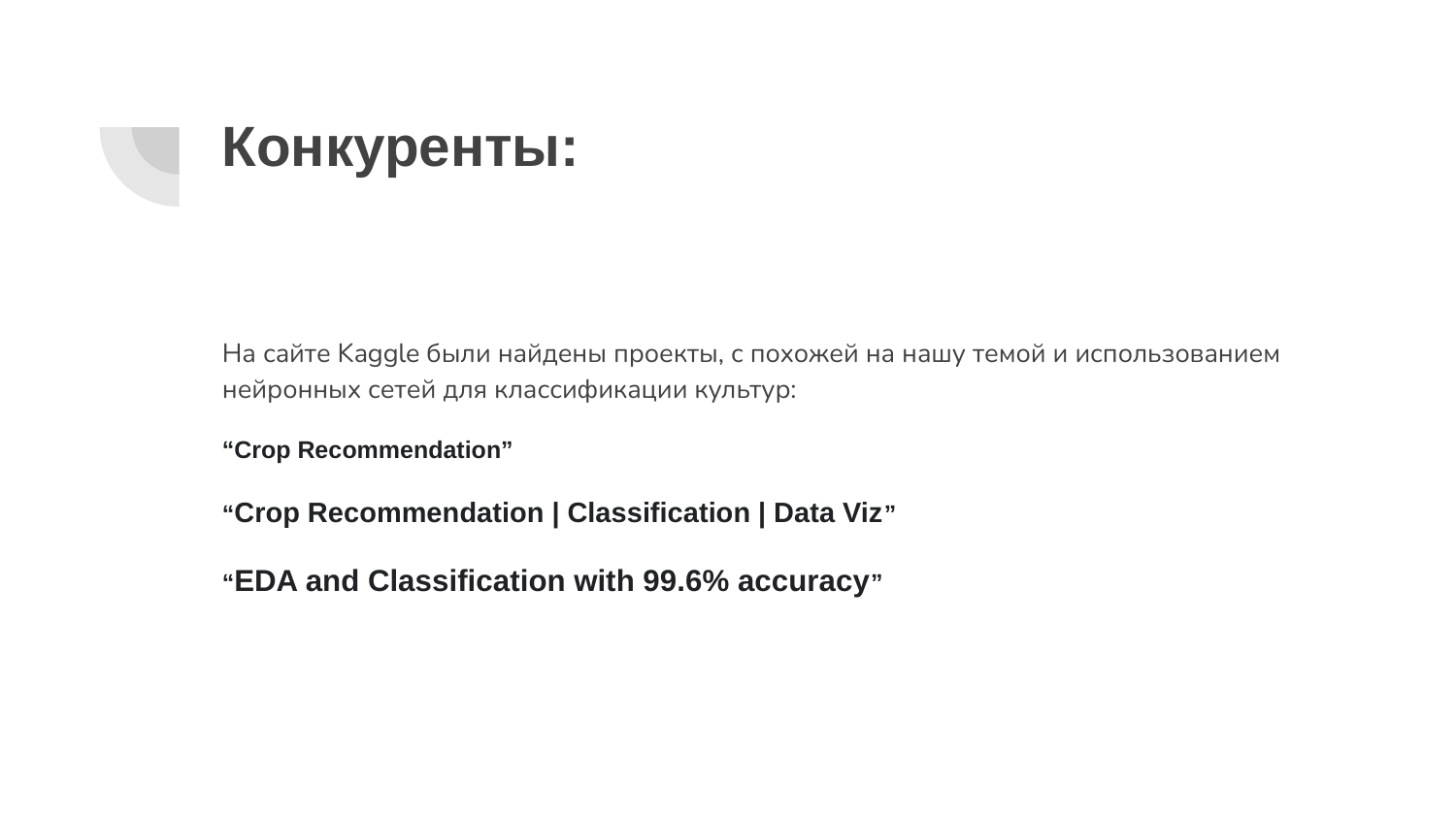

# Конкуренты:
На сайте Kaggle были найдены проекты, с похожей на нашу темой и использованием нейронных сетей для классификации культур:
“Crop Recommendation”
“Crop Recommendation | Classification | Data Viz”
“EDA and Classification with 99.6% accuracy”